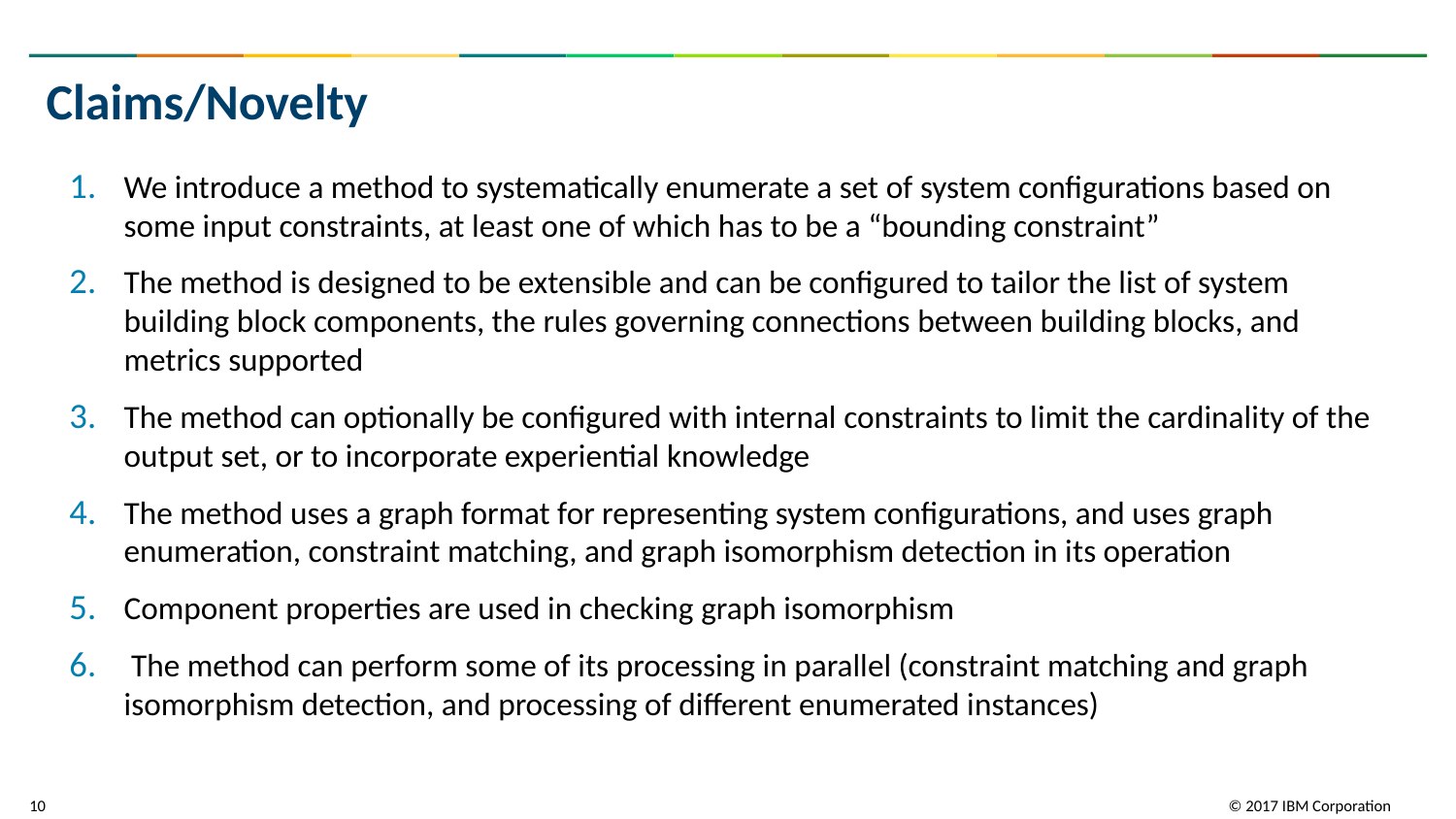

# Claims/Novelty
We introduce a method to systematically enumerate a set of system configurations based on some input constraints, at least one of which has to be a “bounding constraint”
The method is designed to be extensible and can be configured to tailor the list of system building block components, the rules governing connections between building blocks, and metrics supported
The method can optionally be configured with internal constraints to limit the cardinality of the output set, or to incorporate experiential knowledge
The method uses a graph format for representing system configurations, and uses graph enumeration, constraint matching, and graph isomorphism detection in its operation
Component properties are used in checking graph isomorphism
 The method can perform some of its processing in parallel (constraint matching and graph isomorphism detection, and processing of different enumerated instances)